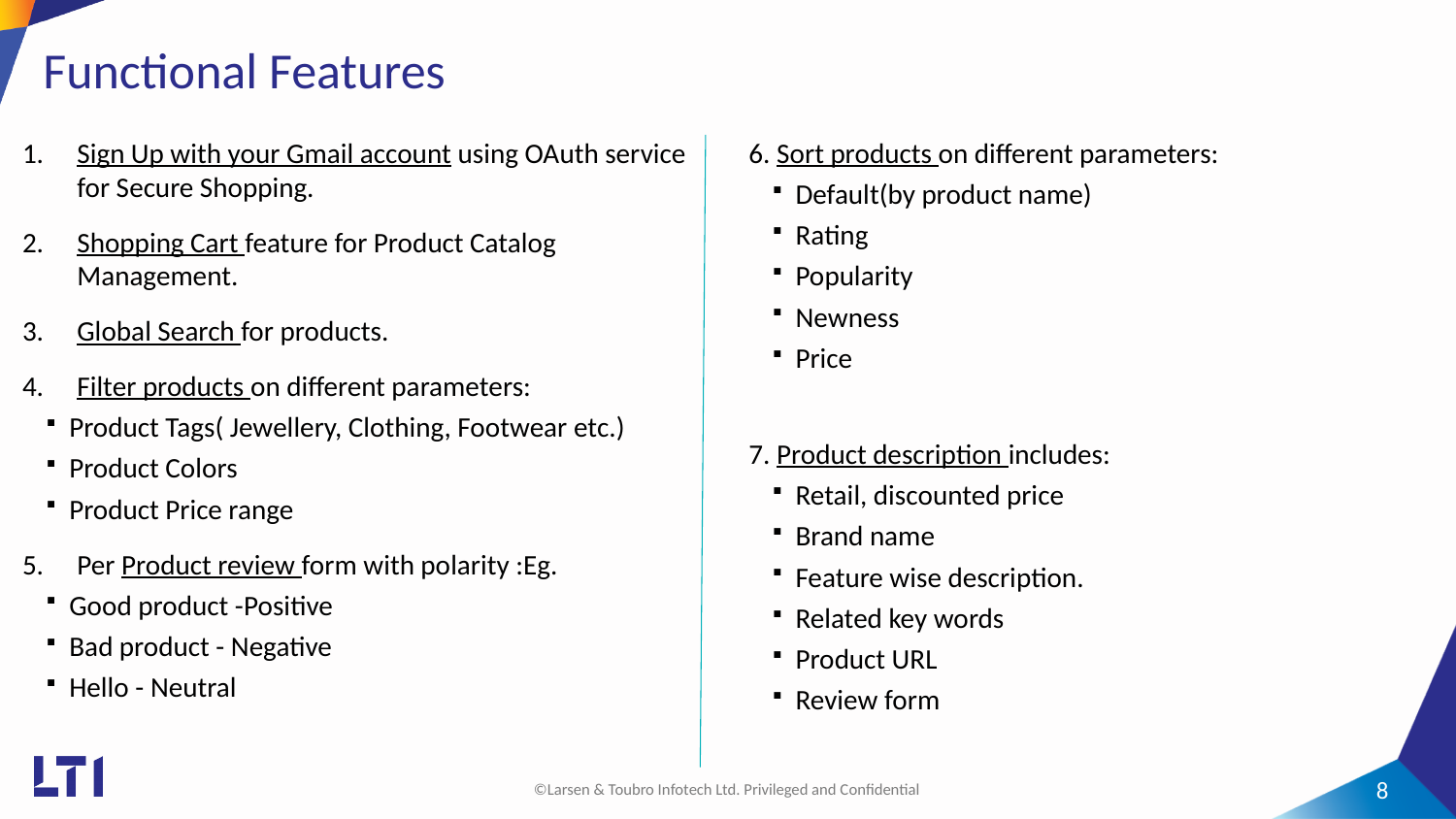

# Functional Features
Sign Up with your Gmail account using OAuth service for Secure Shopping.
Shopping Cart feature for Product Catalog Management.
Global Search for products.
Filter products on different parameters:
Product Tags( Jewellery, Clothing, Footwear etc.)
Product Colors
Product Price range
Per Product review form with polarity :Eg.
Good product -Positive
Bad product - Negative
Hello - Neutral

6. Sort products on different parameters:
Default(by product name)
Rating
Popularity
Newness
Price

7. Product description includes:
Retail, discounted price
Brand name
Feature wise description.
Related key words
Product URL
Review form